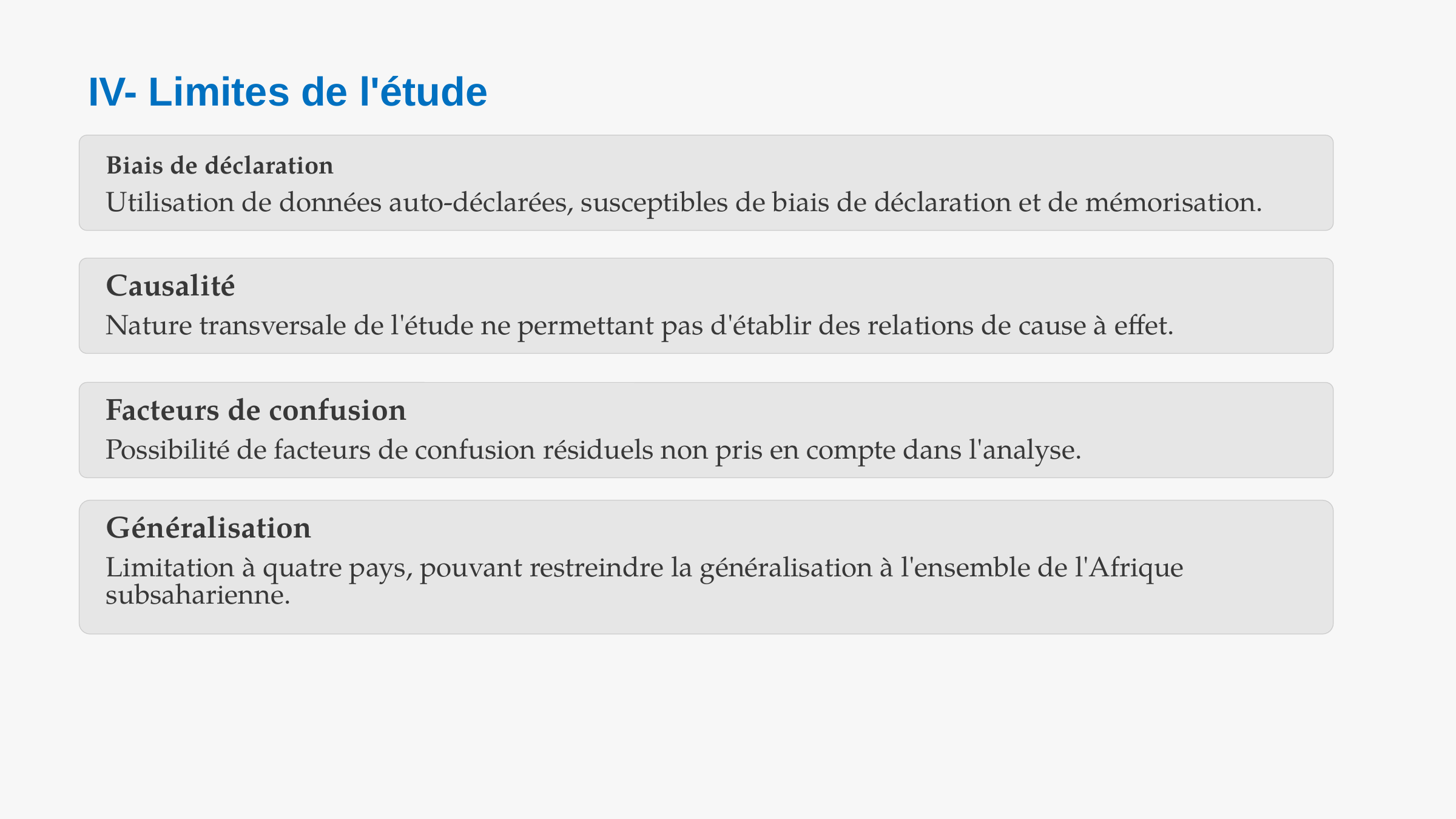

IV- Limites de l'étude

Biais de déclaration
Utilisation de données auto-déclarées, susceptibles de biais de déclaration et de mémorisation.

Causalité
Nature transversale de l'étude ne permettant pas d'établir des relations de cause à effet.

Facteurs de confusion
Possibilité de facteurs de confusion résiduels non pris en compte dans l'analyse.

Généralisation
Limitation à quatre pays, pouvant restreindre la généralisation à l'ensemble de l'Afrique
subsaharienne.